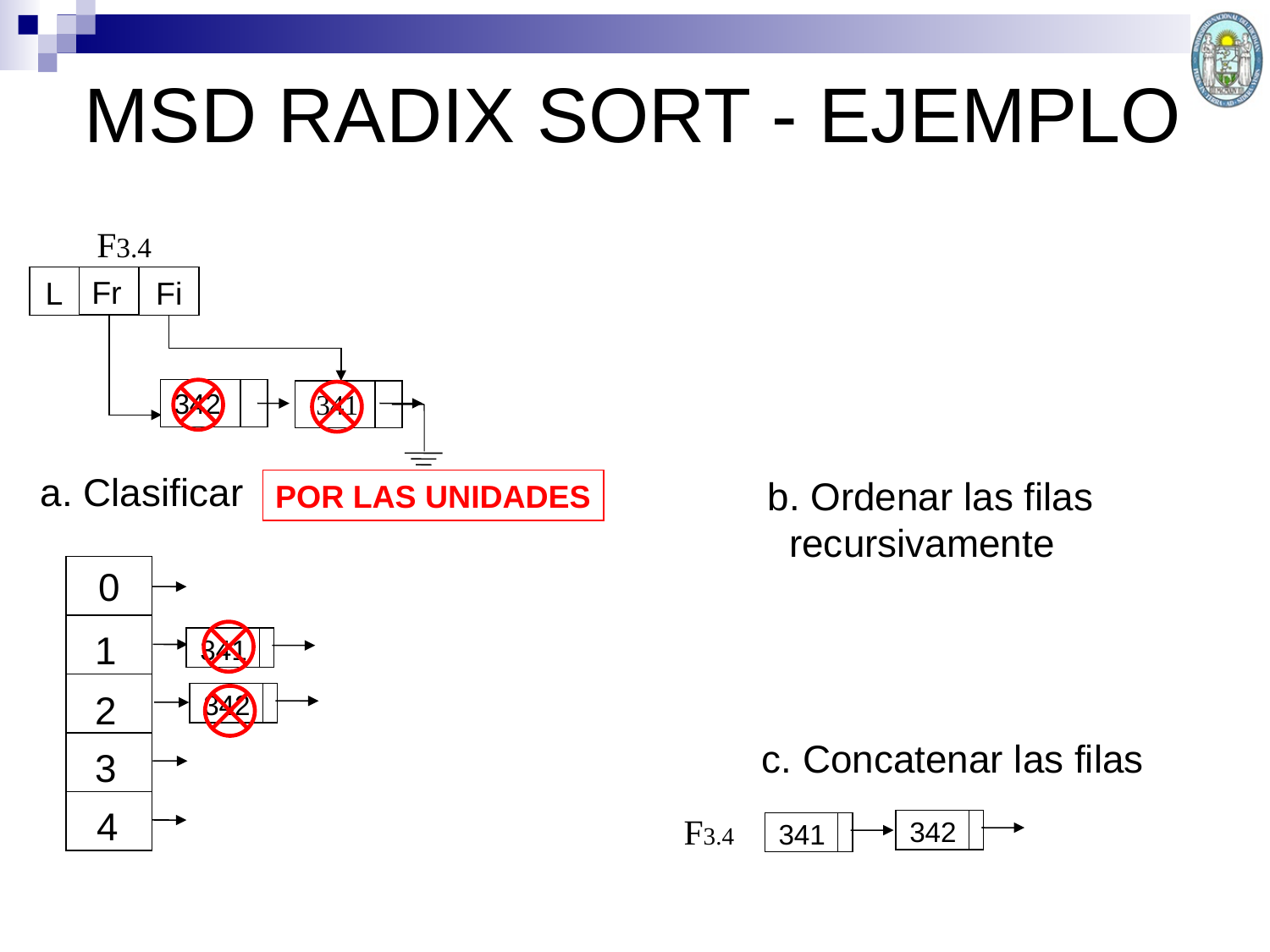

# MSD RADIX SORT - EJEMPLO
F3.4

Fr
L
Fi

342

341

a. Clasificar
b. Ordenar las filas
  recursivamente
POR LAS UNIDADES
0

1

2

3

4

341

342

c. Concatenar las filas
F3.4
342

341